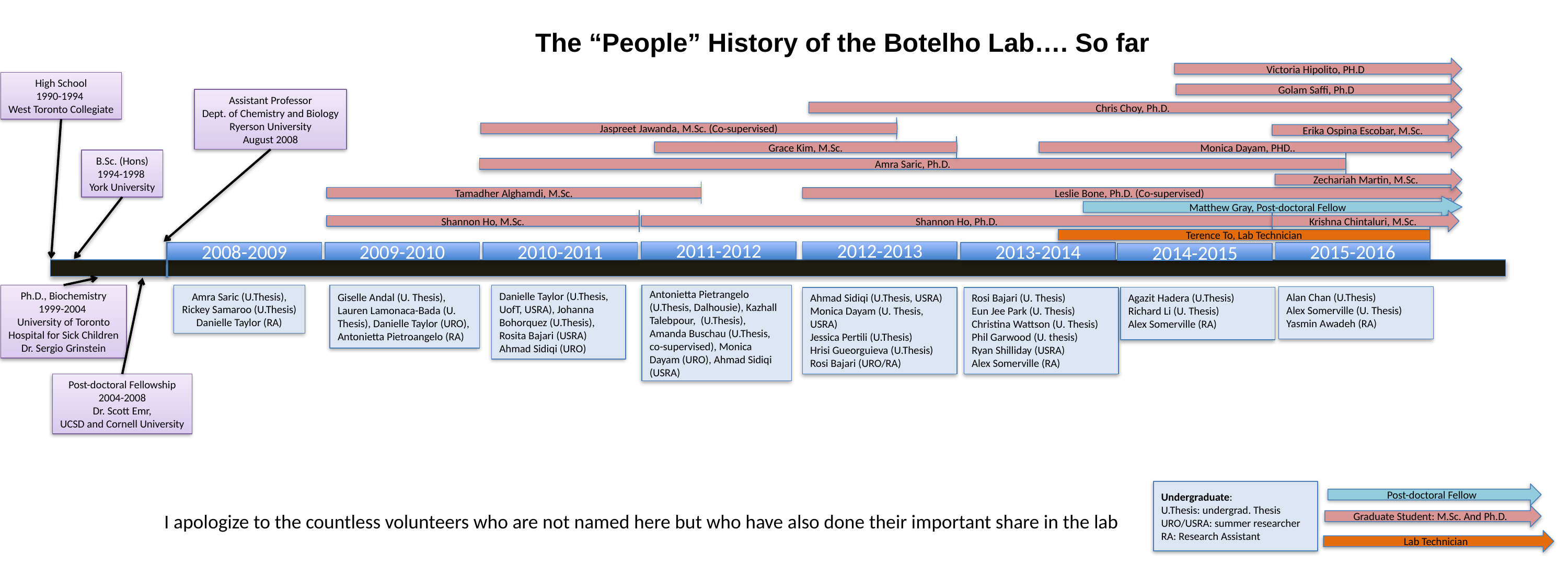

The “People” History of the Botelho Lab…. So far
Victoria Hipolito, PH.D
High School
1990-1994
West Toronto Collegiate
Golam Saffi, Ph.D
Assistant Professor
Dept. of Chemistry and Biology
Ryerson University
August 2008
Chris Choy, Ph.D.
Jaspreet Jawanda, M.Sc. (Co-supervised)
Erika Ospina Escobar, M.Sc.
Monica Dayam, PHD..
Grace Kim, M.Sc.
B.Sc. (Hons)
1994-1998
York University
Amra Saric, Ph.D.
Zechariah Martin, M.Sc.
Tamadher Alghamdi, M.Sc.
Leslie Bone, Ph.D. (Co-supervised)
Matthew Gray, Post-doctoral Fellow
Shannon Ho, M.Sc.
Shannon Ho, Ph.D.
Krishna Chintaluri, M.Sc.
Terence To, Lab Technician
2011-2012
2012-2013
2008-2009
2009-2010
2010-2011
2013-2014
2015-2016
2014-2015

Ph.D., Biochemistry
1999-2004
University of Toronto
Hospital for Sick Children
Dr. Sergio Grinstein
Amra Saric (U.Thesis), Rickey Samaroo (U.Thesis)
Danielle Taylor (RA)
Giselle Andal (U. Thesis), Lauren Lamonaca-Bada (U. Thesis), Danielle Taylor (URO), Antonietta Pietroangelo (RA)
Danielle Taylor (U.Thesis, UofT, USRA), Johanna Bohorquez (U.Thesis),
Rosita Bajari (USRA)
Ahmad Sidiqi (URO)
Antonietta Pietrangelo (U.Thesis, Dalhousie), Kazhall Talebpour,  (U.Thesis), Amanda Buschau (U.Thesis, co-supervised), Monica Dayam (URO), Ahmad Sidiqi (USRA)
Alan Chan (U.Thesis)
Alex Somerville (U. Thesis)
Yasmin Awadeh (RA)

Ahmad Sidiqi (U.Thesis, USRA)
Monica Dayam (U. Thesis, USRA)
Jessica Pertili (U.Thesis)
Hrisi Gueorguieva (U.Thesis)
Rosi Bajari (URO/RA)
Rosi Bajari (U. Thesis)
Eun Jee Park (U. Thesis)
Christina Wattson (U. Thesis)
Phil Garwood (U. thesis)
Ryan Shilliday (USRA)
Alex Somerville (RA)

Agazit Hadera (U.Thesis)
Richard Li (U. Thesis)
Alex Somerville (RA)

Post-doctoral Fellowship
2004-2008
Dr. Scott Emr,
UCSD and Cornell University
Undergraduate:
U.Thesis: undergrad. Thesis
URO/USRA: summer researcher
RA: Research Assistant
Post-doctoral Fellow
I apologize to the countless volunteers who are not named here but who have also done their important share in the lab
Graduate Student: M.Sc. And Ph.D.
Lab Technician